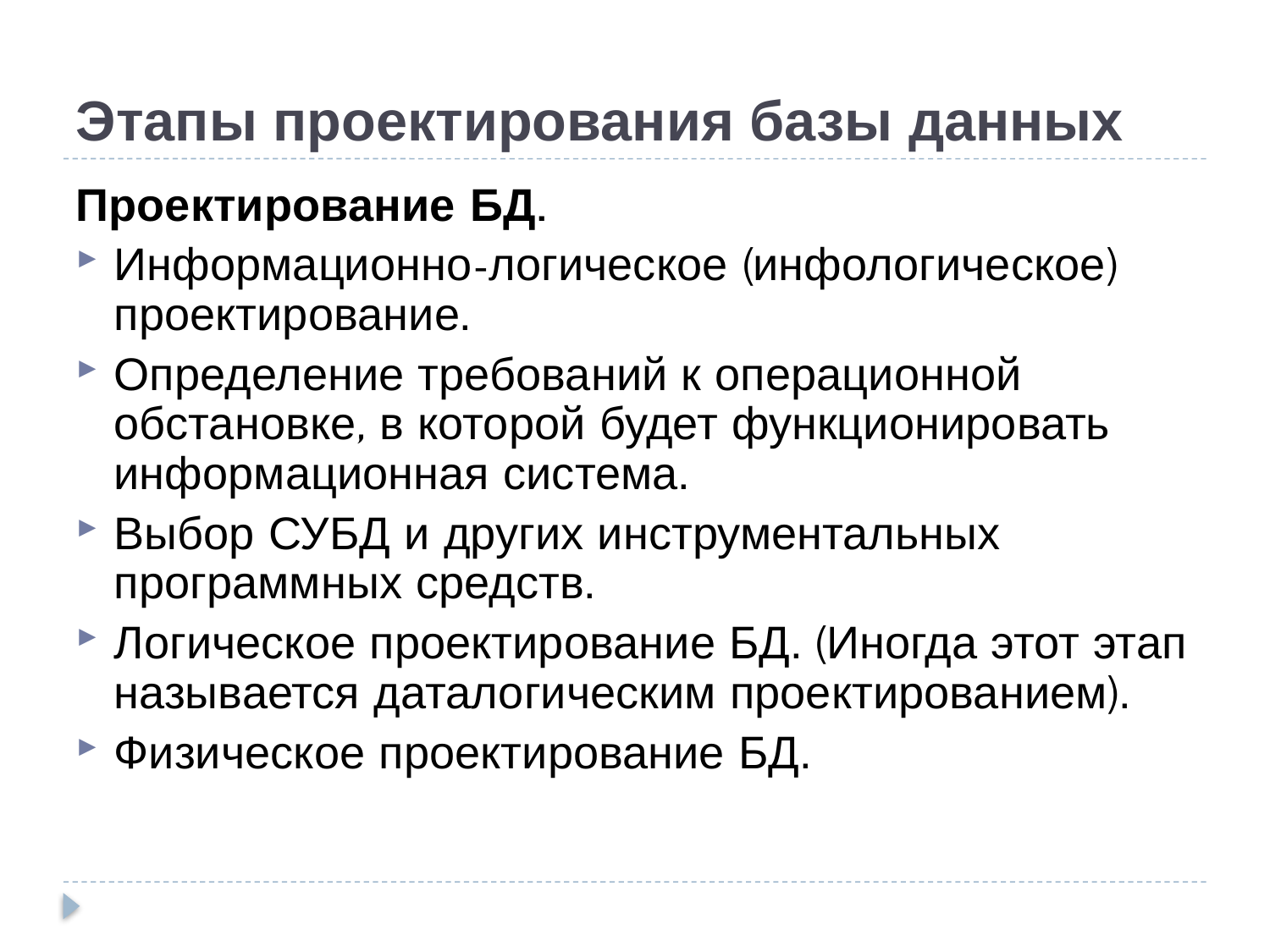

# Этапы проектирования базы данных
Проектирование БД.
Информационно-логическое (инфологическое) проектирование.
Определение требований к операционной обстановке, в которой будет функционировать информационная система.
Выбор СУБД и других инструментальных программных средств.
Логическое проектирование БД. (Иногда этот этап называется даталогическим проектированием).
Физическое проектирование БД.